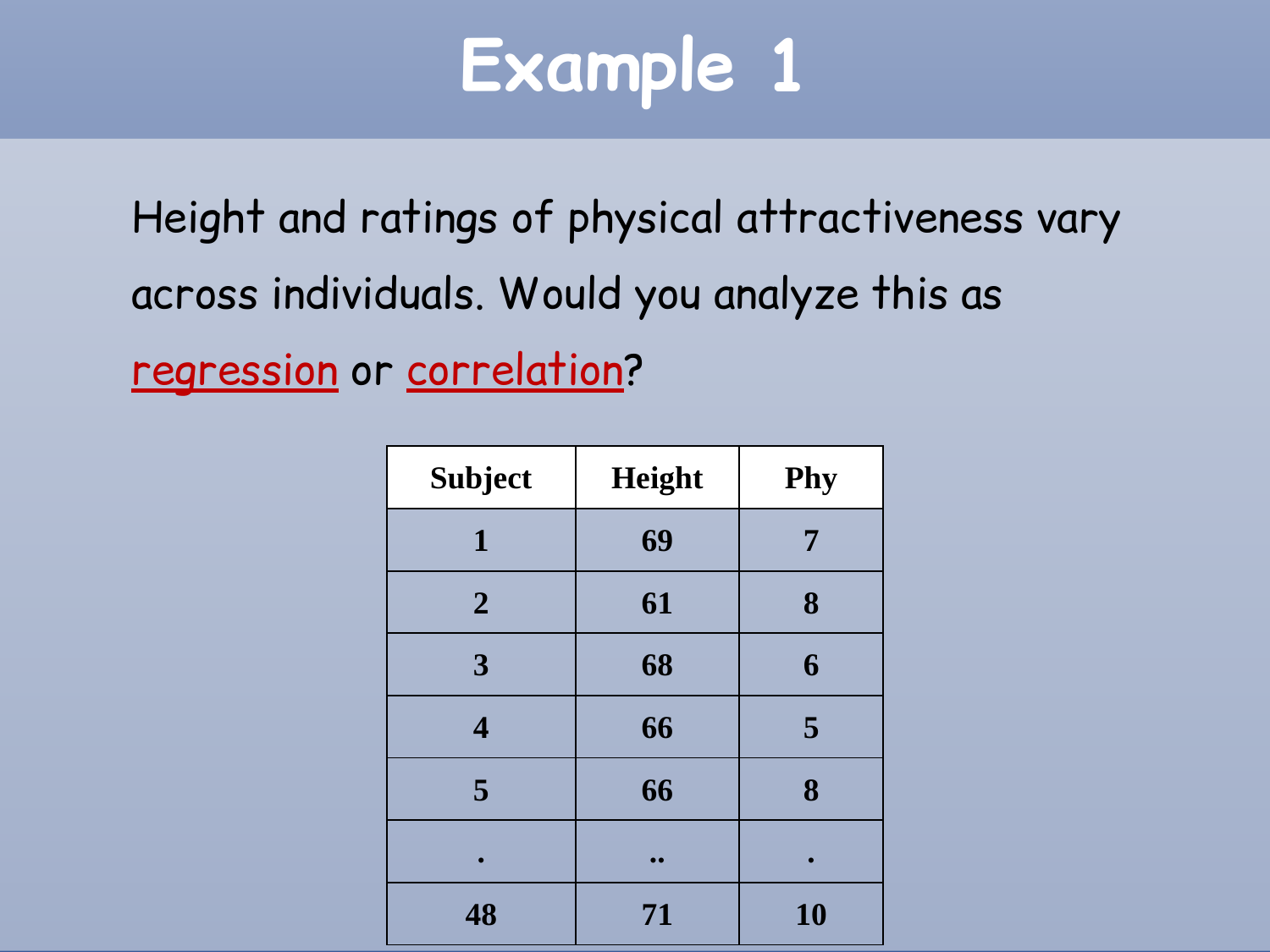

Example 1

Height and ratings of physical attractiveness vary across individuals. Would you analyze this as regression or correlation?
| Subject | Height | Phy |
| --- | --- | --- |
| 1 | 69 | 7 |
| 2 | 61 | 8 |
| 3 | 68 | 6 |
| 4 | 66 | 5 |
| 5 | 66 | 8 |
| . | .. | . |
| 48 | 71 | 10 |